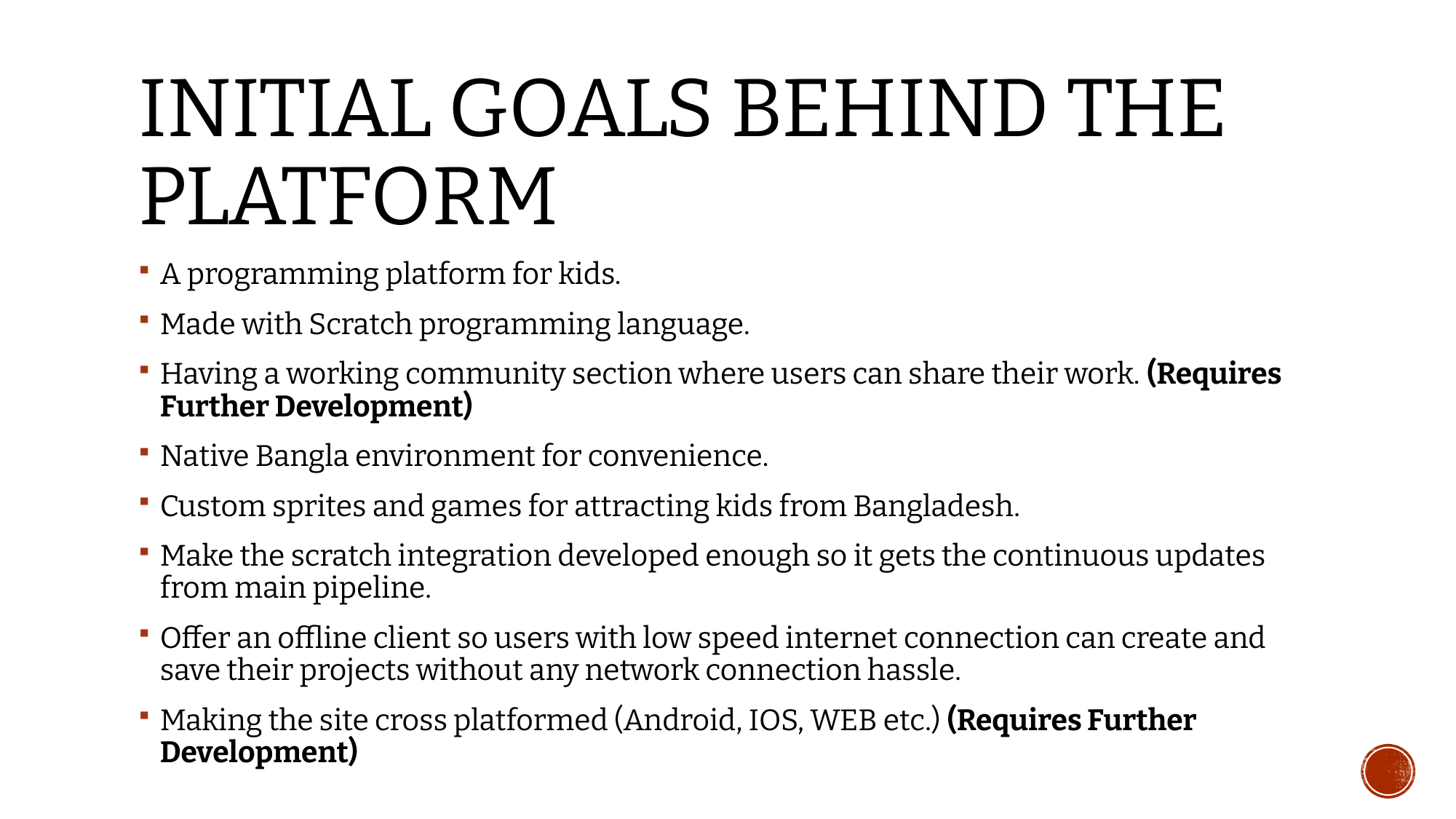

# Initial goals behind the platform
A programming platform for kids.
Made with Scratch programming language.
Having a working community section where users can share their work. (Requires Further Development)
Native Bangla environment for convenience.
Custom sprites and games for attracting kids from Bangladesh.
Make the scratch integration developed enough so it gets the continuous updates from main pipeline.
Offer an offline client so users with low speed internet connection can create and save their projects without any network connection hassle.
Making the site cross platformed (Android, IOS, WEB etc.) (Requires Further Development)